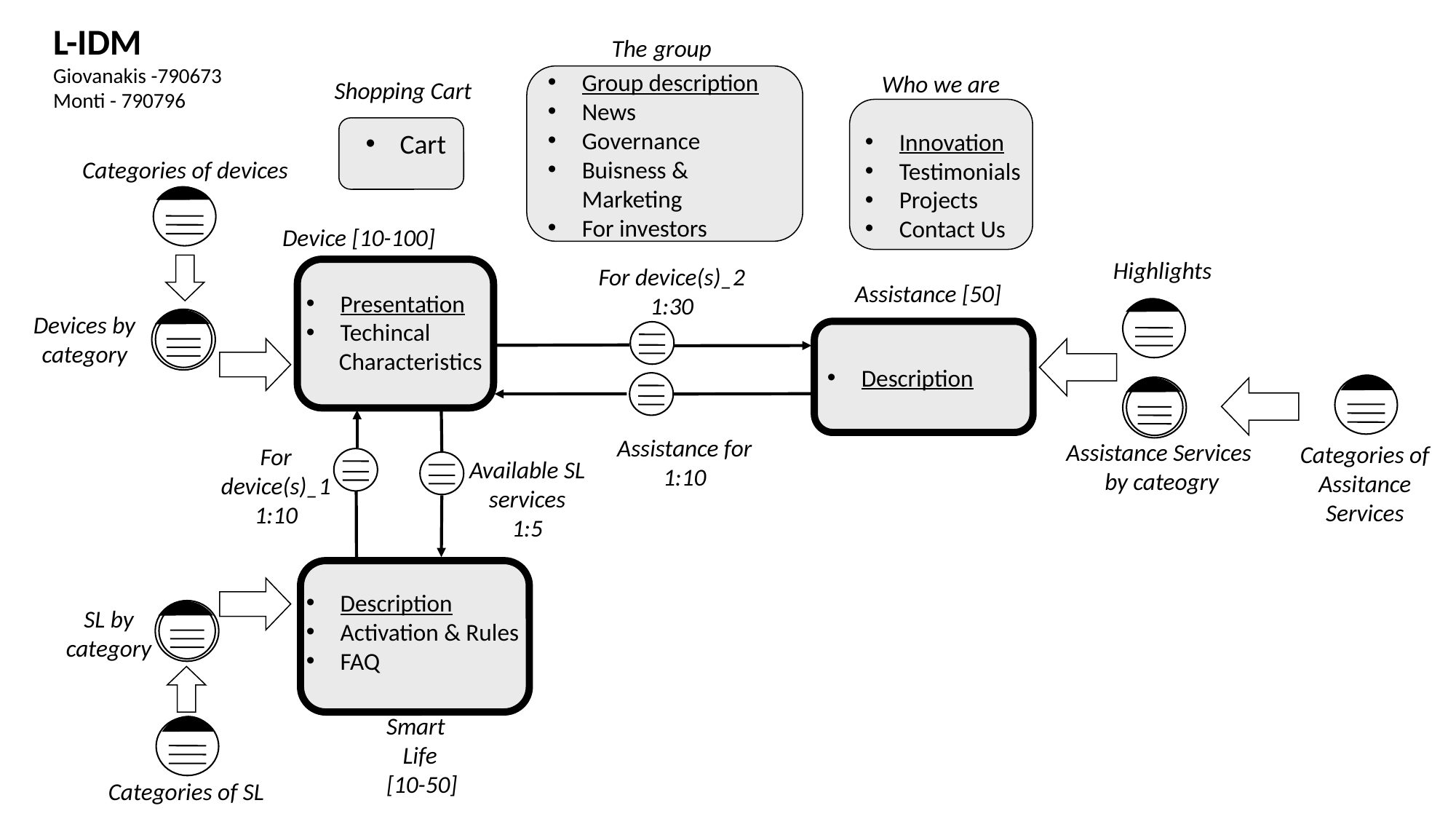

L-IDM
Giovanakis -790673
Monti - 790796

The group
Group description
News
Governance
Buisness & Marketing
For investors
Who we are

Shopping Cart

Cart
Innovation
Testimonials
Projects
Contact Us

Categories of devices

Device [10-100]
Highlights
For device(s)_2
1:30

Assistance [50]
Presentation
Techincal
      Characteristics

Devices by
category

Description

Assistance for
1:10
Assistance Services
by cateogry
Categories of
Assitance Services
For device(s)_1
1:10

Available SL services
1:5

Description
Activation & Rules
FAQ
SL by
category

Smart
   Life
[10-50]

Categories of SL